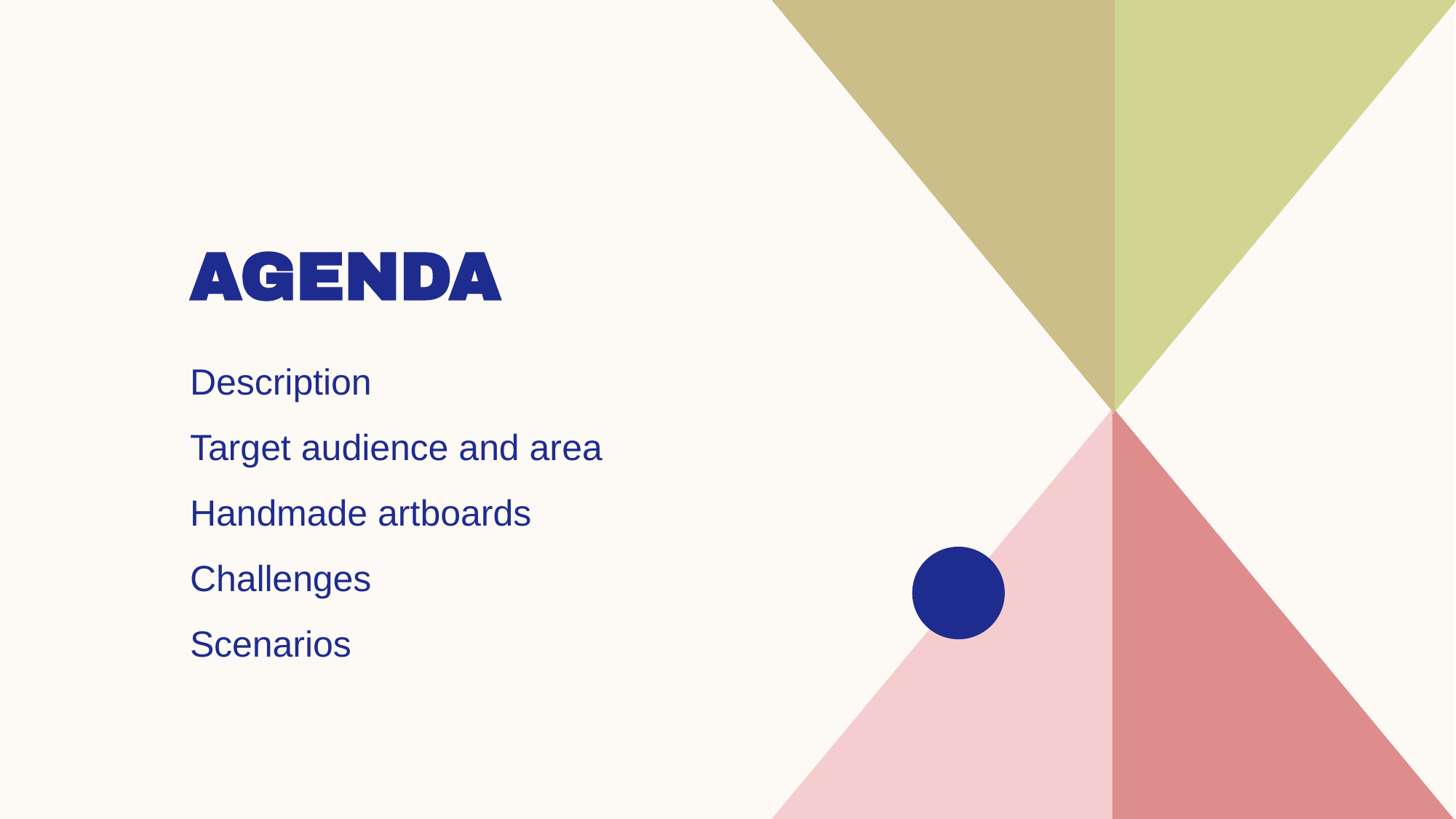

# AGENDA
Description​
Target audience and area
​Handmade artboards
Challenges
Scenarios